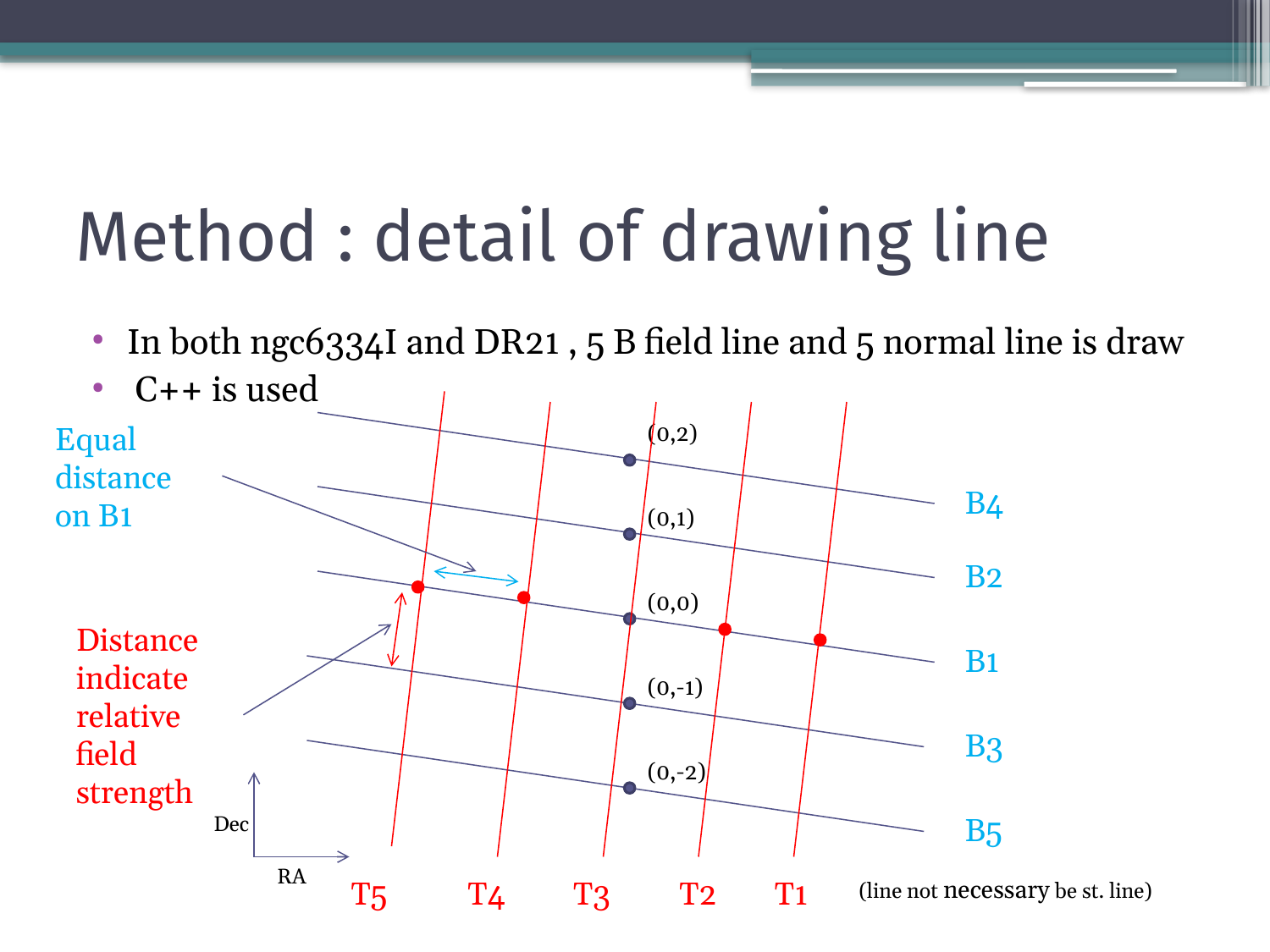

# Method : detail of drawing line
In both ngc6334I and DR21 , 5 B field line and 5 normal line is draw
 C++ is used
Equal distance on B1
(0,2)

B4
(0,1)

B2

(0,0)

Distance indicate relative field strength

B1
(0,-1)

B3
(0,-2)

Dec
B5
RA
T5
T4
T3
T2
T1
(line not necessary be st. line)